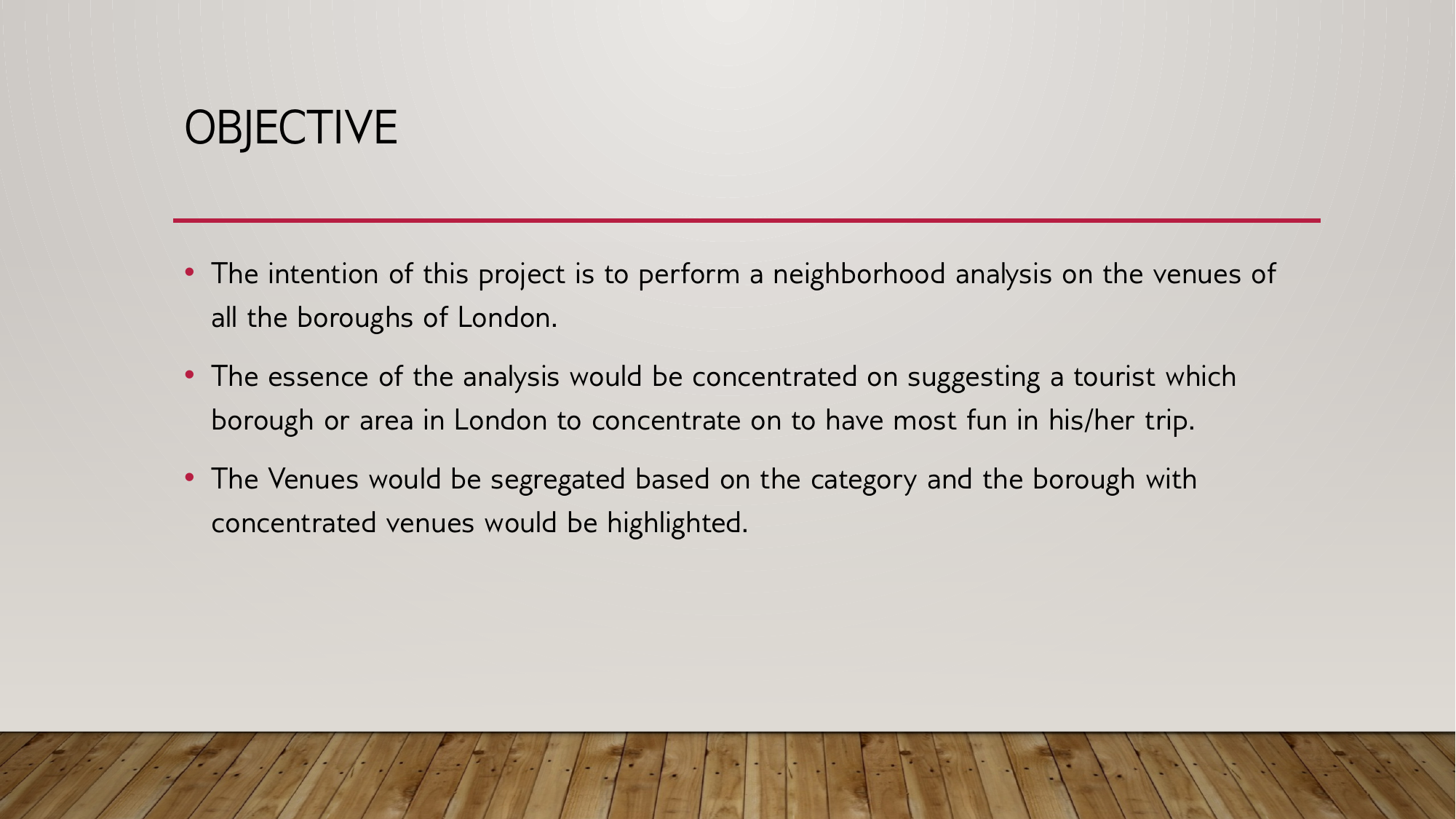

# Objective
The intention of this project is to perform a neighborhood analysis on the venues of all the boroughs of London.
The essence of the analysis would be concentrated on suggesting a tourist which borough or area in London to concentrate on to have most fun in his/her trip.
The Venues would be segregated based on the category and the borough with concentrated venues would be highlighted.